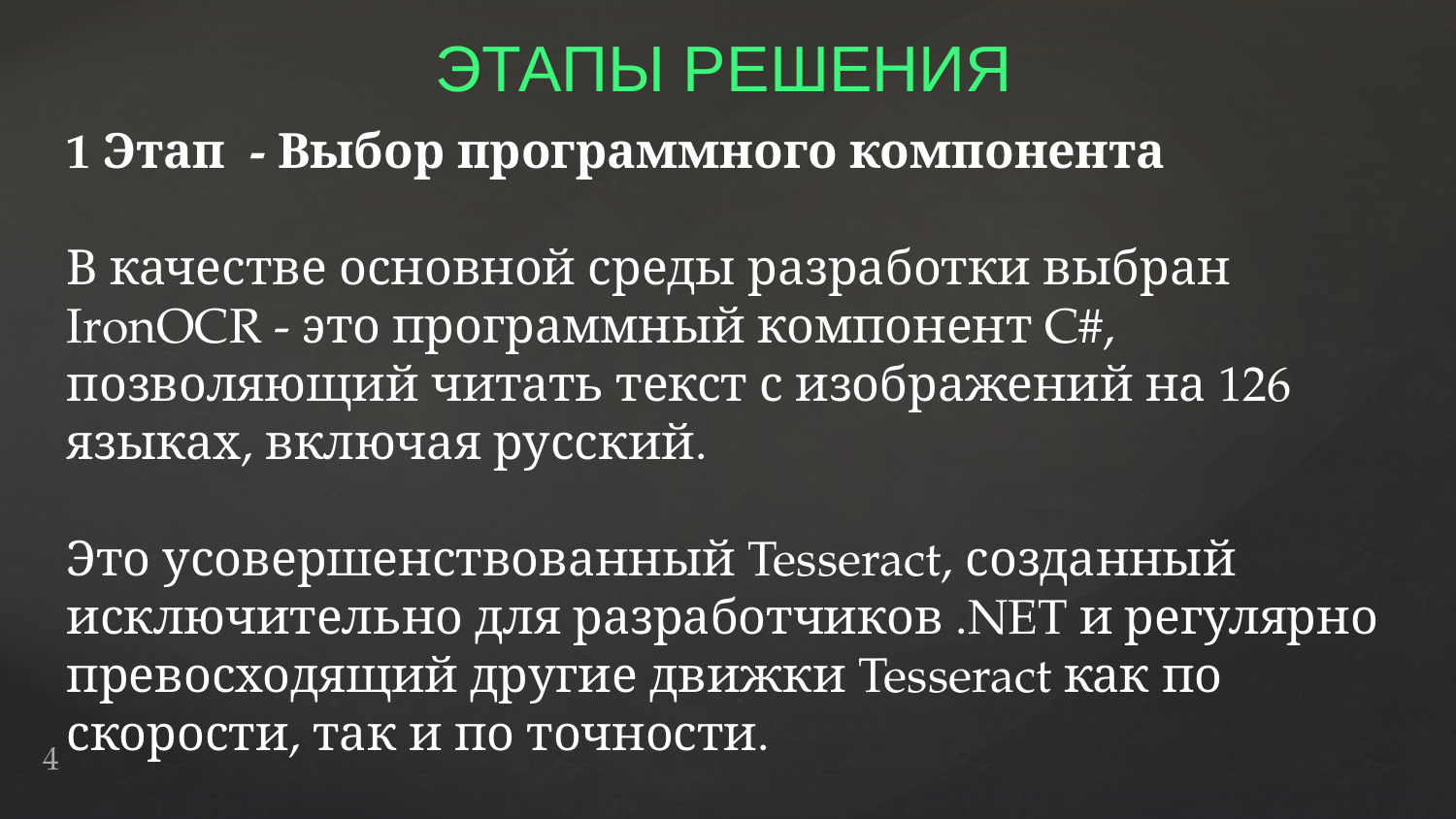

ЭТАПЫ РЕШЕНИЯ
1 Этап  - Выбор программного компонента

В качестве основной среды разработки выбран IronOCR - это программный компонент C#, позволяющий читать текст с изображений на 126 языках, включая русский.

Это усовершенствованный Tesseract, созданный исключительно для разработчиков .NET и регулярно превосходящий другие движки Tesseract как по скорости, так и по точности.
4